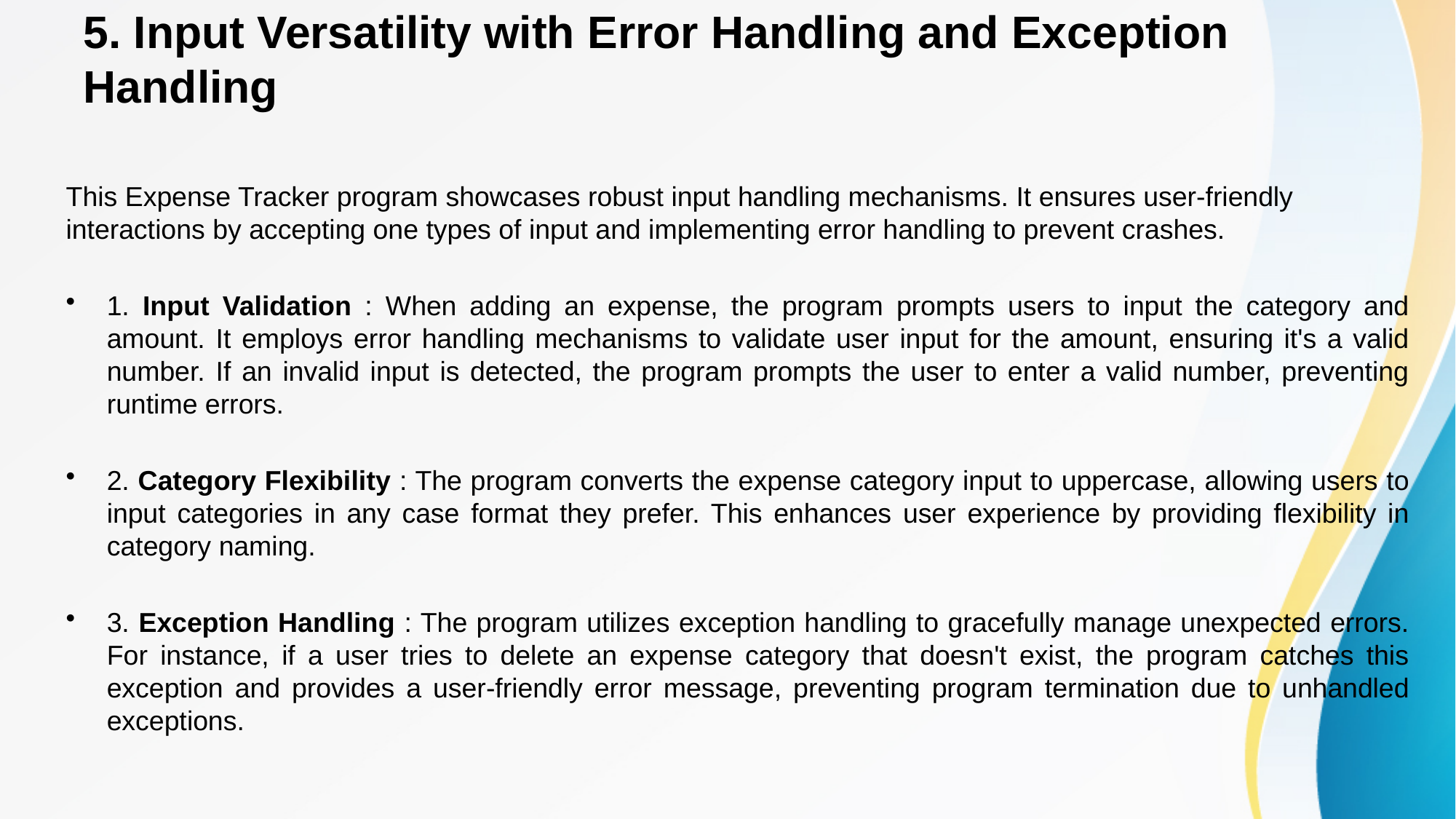

# 5. Input Versatility with Error Handling and Exception Handling

This Expense Tracker program showcases robust input handling mechanisms. It ensures user-friendly interactions by accepting one types of input and implementing error handling to prevent crashes.

1. Input Validation : When adding an expense, the program prompts users to input the category and amount. It employs error handling mechanisms to validate user input for the amount, ensuring it's a valid number. If an invalid input is detected, the program prompts the user to enter a valid number, preventing runtime errors.

2. Category Flexibility : The program converts the expense category input to uppercase, allowing users to input categories in any case format they prefer. This enhances user experience by providing flexibility in category naming.

3. Exception Handling : The program utilizes exception handling to gracefully manage unexpected errors. For instance, if a user tries to delete an expense category that doesn't exist, the program catches this exception and provides a user-friendly error message, preventing program termination due to unhandled exceptions.